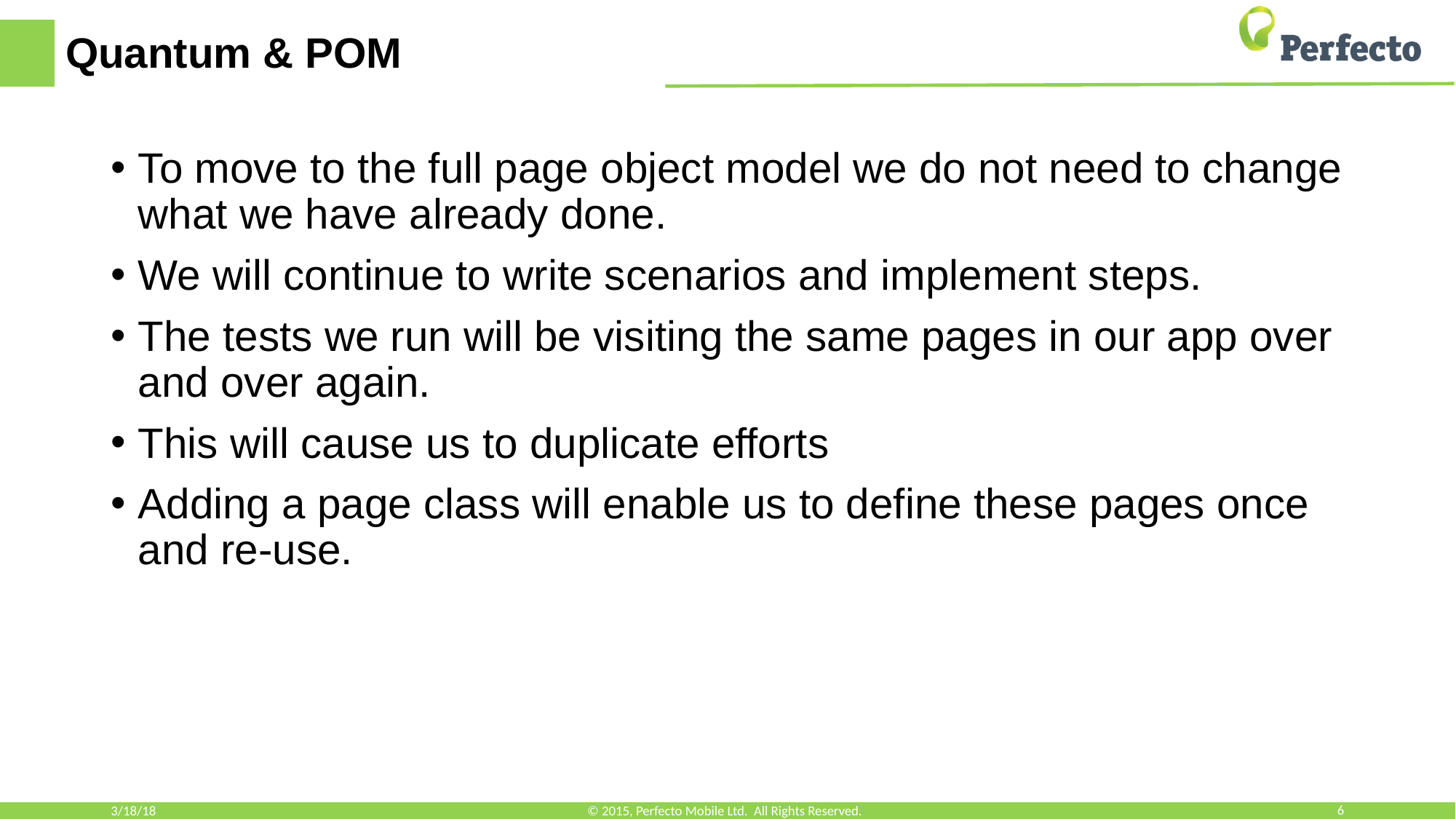

# Quantum & POM
To move to the full page object model we do not need to change what we have already done.
We will continue to write scenarios and implement steps.
The tests we run will be visiting the same pages in our app over and over again.
This will cause us to duplicate efforts
Adding a page class will enable us to define these pages once and re-use.

3/18/18
© 2015, Perfecto Mobile Ltd.  All Rights Reserved.
6